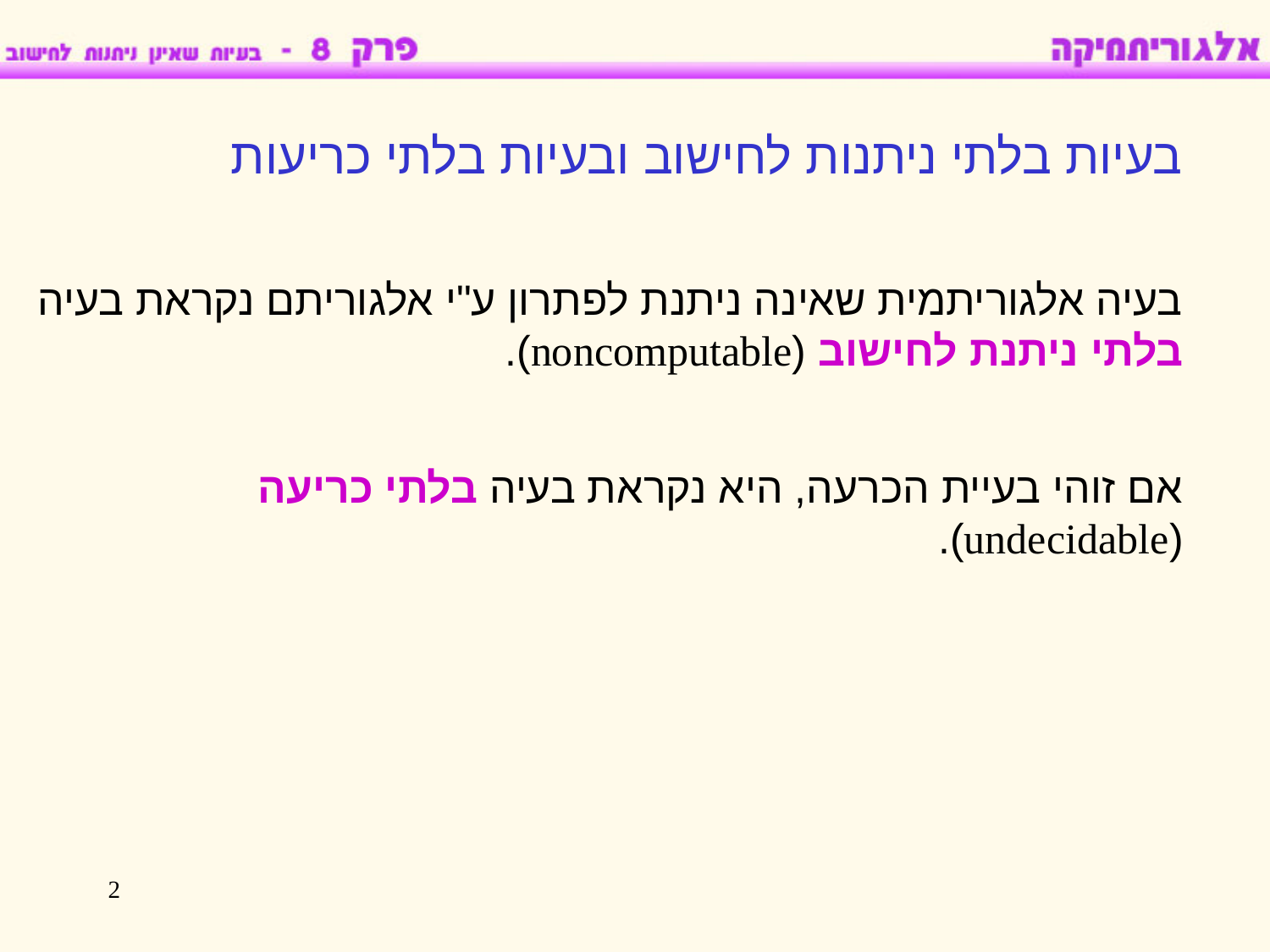

בעיות בלתי ניתנות לחישוב ובעיות בלתי כריעות
בעיה אלגוריתמית שאינה ניתנת לפתרון ע"י אלגוריתם נקראת בעיה בלתי ניתנת לחישוב (noncomputable).
אם זוהי בעיית הכרעה, היא נקראת בעיה בלתי כריעה (undecidable).
2